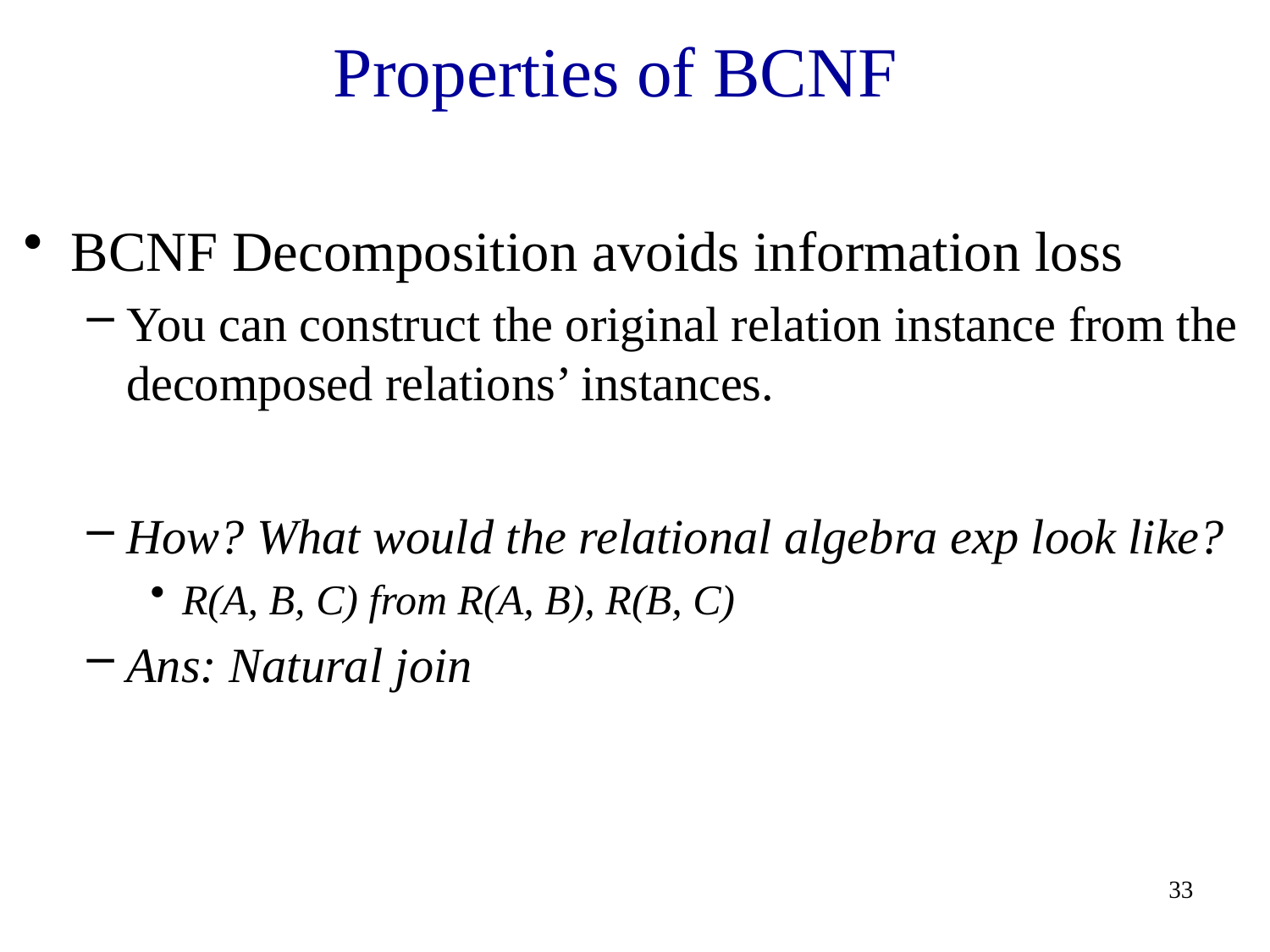

# Properties of BCNF

BCNF Decomposition avoids information loss
You can construct the original relation instance from the decomposed relations’ instances.

How? What would the relational algebra exp look like?
R(A, B, C) from R(A, B), R(B, C)
Ans: Natural join
33